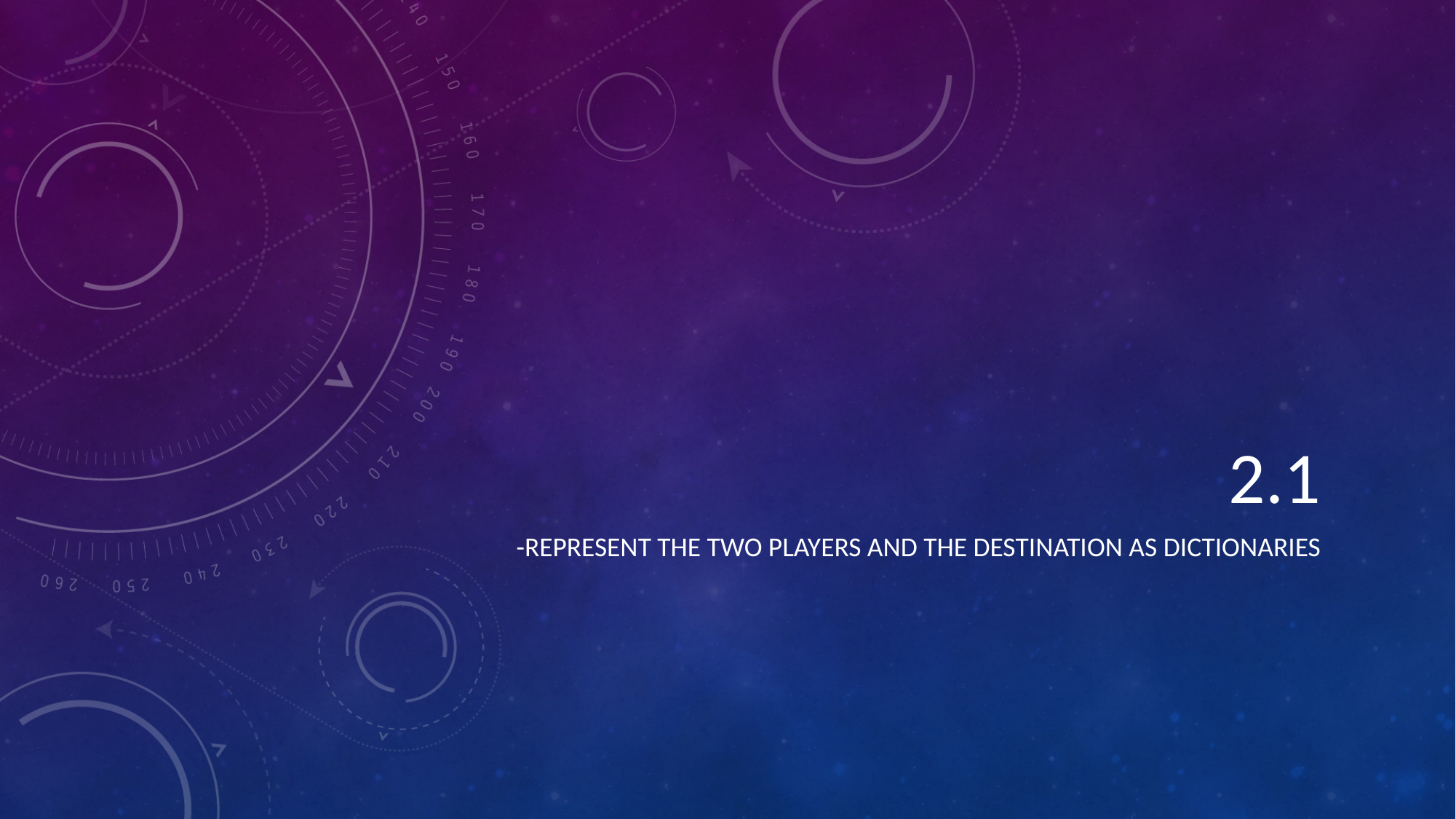

# 2.1
-Represent the two players and the destination as dictionaries